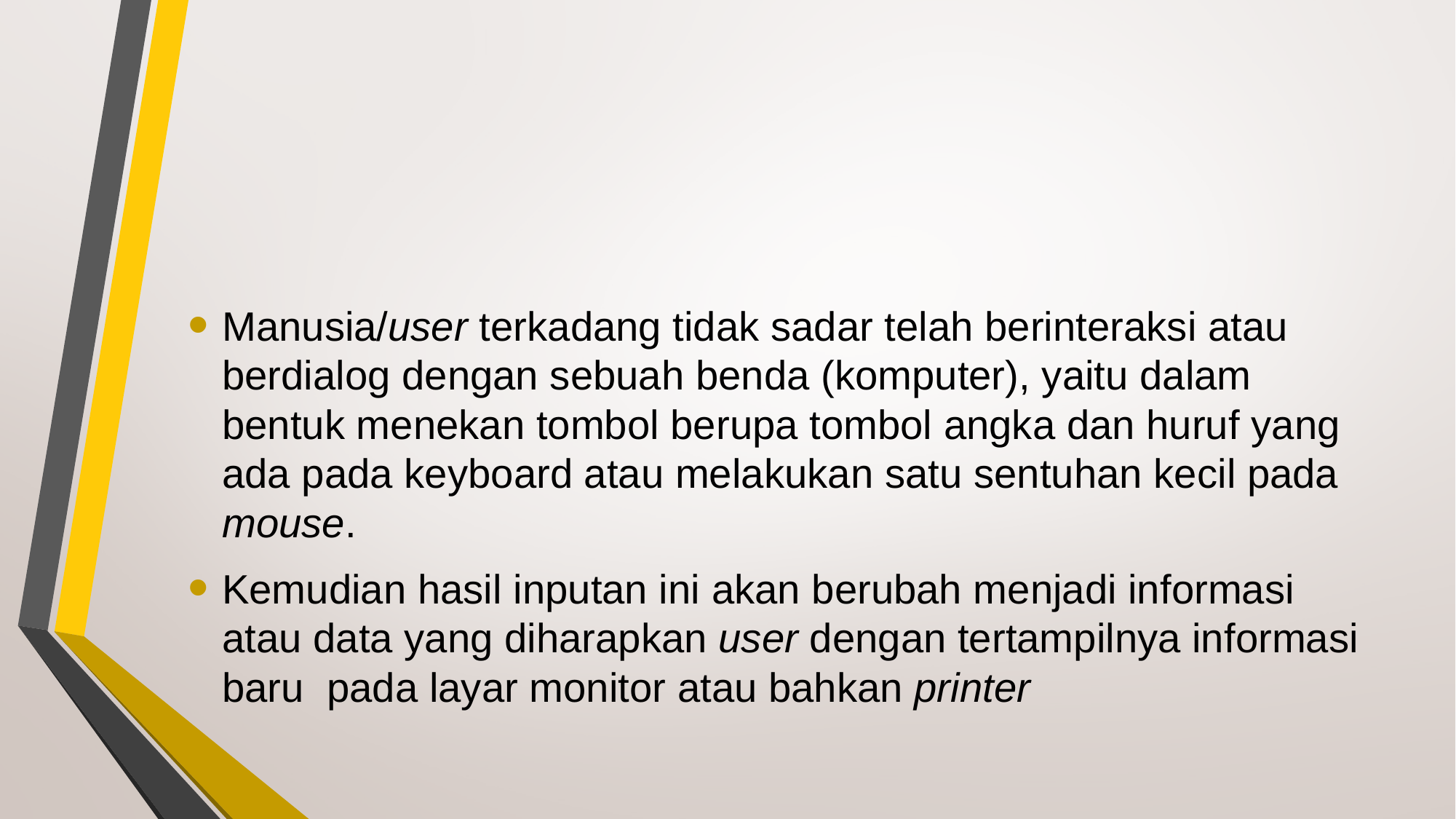

#
Manusia/user terkadang tidak sadar telah berinteraksi atau berdialog dengan sebuah benda (komputer), yaitu dalam bentuk menekan tombol berupa tombol angka dan huruf yang ada pada keyboard atau melakukan satu sentuhan kecil pada mouse.
Kemudian hasil inputan ini akan berubah menjadi informasi atau data yang diharapkan user dengan tertampilnya informasi baru  pada layar monitor atau bahkan printer